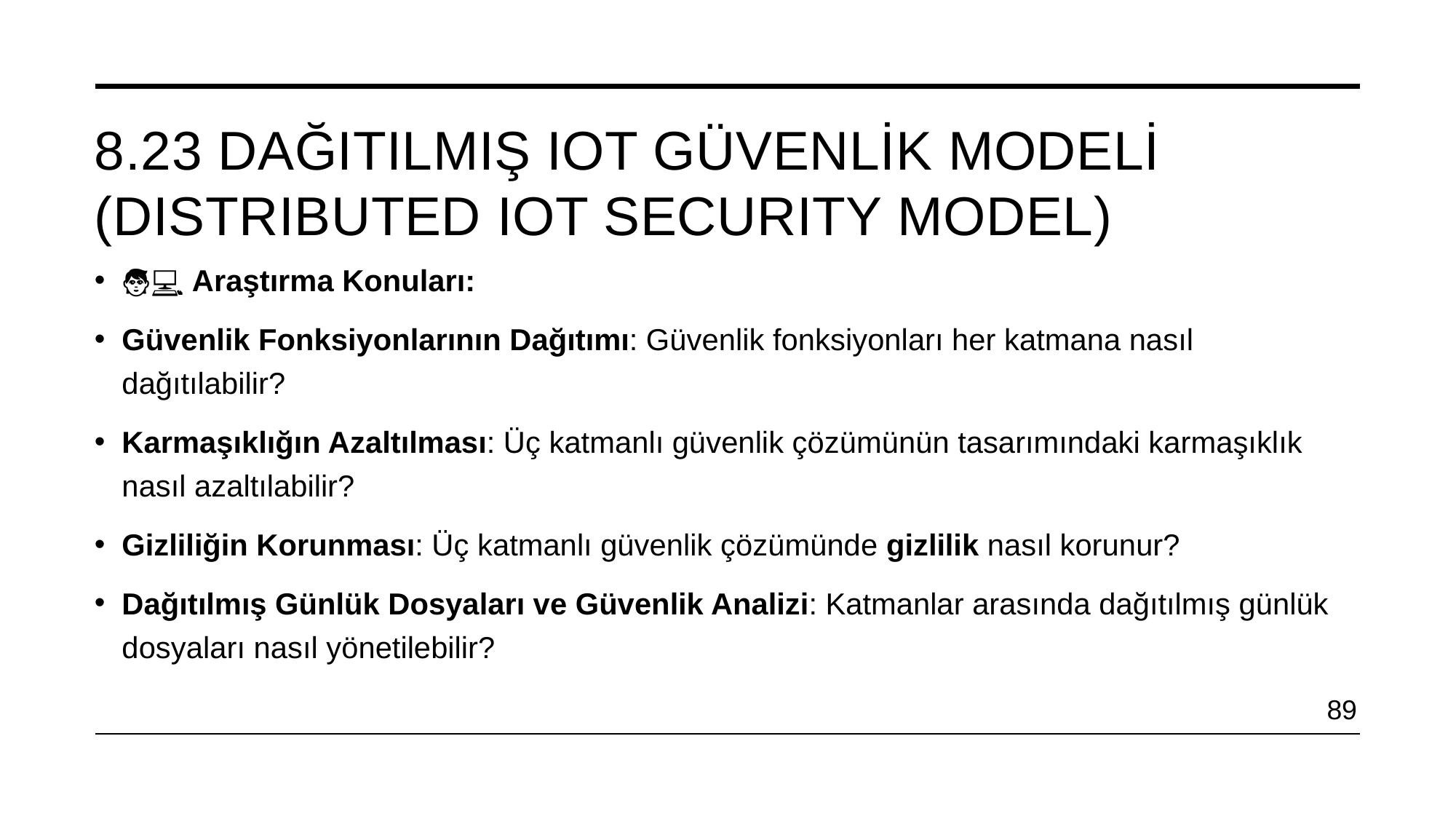

# 8.23 Dağıtılmış IoT Güvenlik Modeli (Dıstrıbuted IoT Securıty Model)
🧑‍💻 Araştırma Konuları:
Güvenlik Fonksiyonlarının Dağıtımı: Güvenlik fonksiyonları her katmana nasıl dağıtılabilir?
Karmaşıklığın Azaltılması: Üç katmanlı güvenlik çözümünün tasarımındaki karmaşıklık nasıl azaltılabilir?
Gizliliğin Korunması: Üç katmanlı güvenlik çözümünde gizlilik nasıl korunur?
Dağıtılmış Günlük Dosyaları ve Güvenlik Analizi: Katmanlar arasında dağıtılmış günlük dosyaları nasıl yönetilebilir?

89